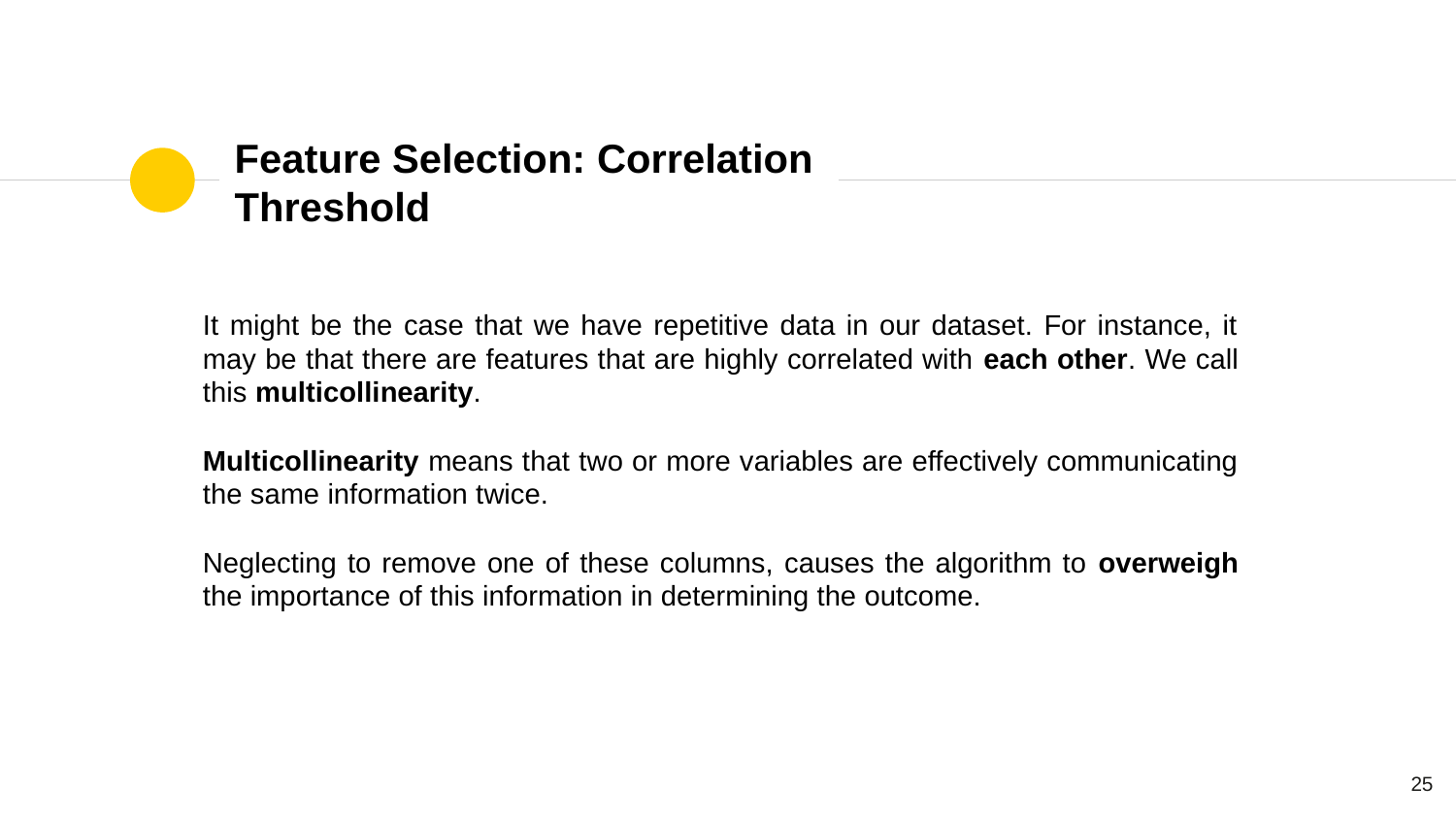

# Feature Selection: Correlation Threshold
It might be the case that we have repetitive data in our dataset. For instance, it may be that there are features that are highly correlated with each other. We call this multicollinearity.

Multicollinearity means that two or more variables are effectively communicating the same information twice.

Neglecting to remove one of these columns, causes the algorithm to overweigh the importance of this information in determining the outcome.

25